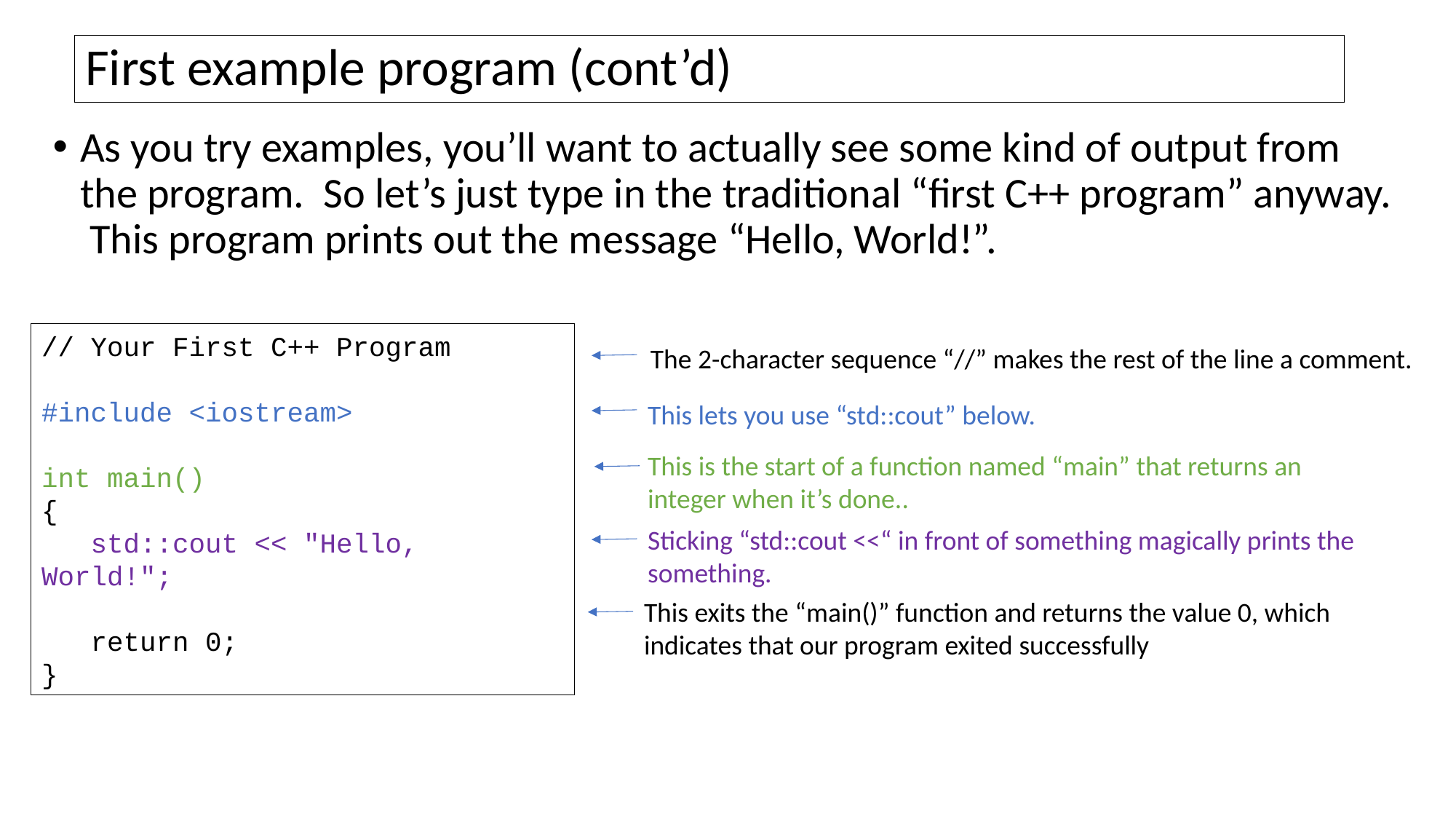

First example program (cont’d)
As you try examples, you’ll want to actually see some kind of output from the program.  So let’s just type in the traditional “first C++ program” anyway.  This program prints out the message “Hello, World!”.
// Your First C++ Program

#include <iostream>

int main()
{
   std::cout << "Hello, World!";

   return 0;
}
The 2-character sequence “//” makes the rest of the line a comment.
This lets you use “std::cout” below.
This is the start of a function named “main” that returns an integer when it’s done..
Sticking “std::cout <<“ in front of something magically prints the something.
This exits the “main()” function and returns the value 0, which indicates that our program exited successfully